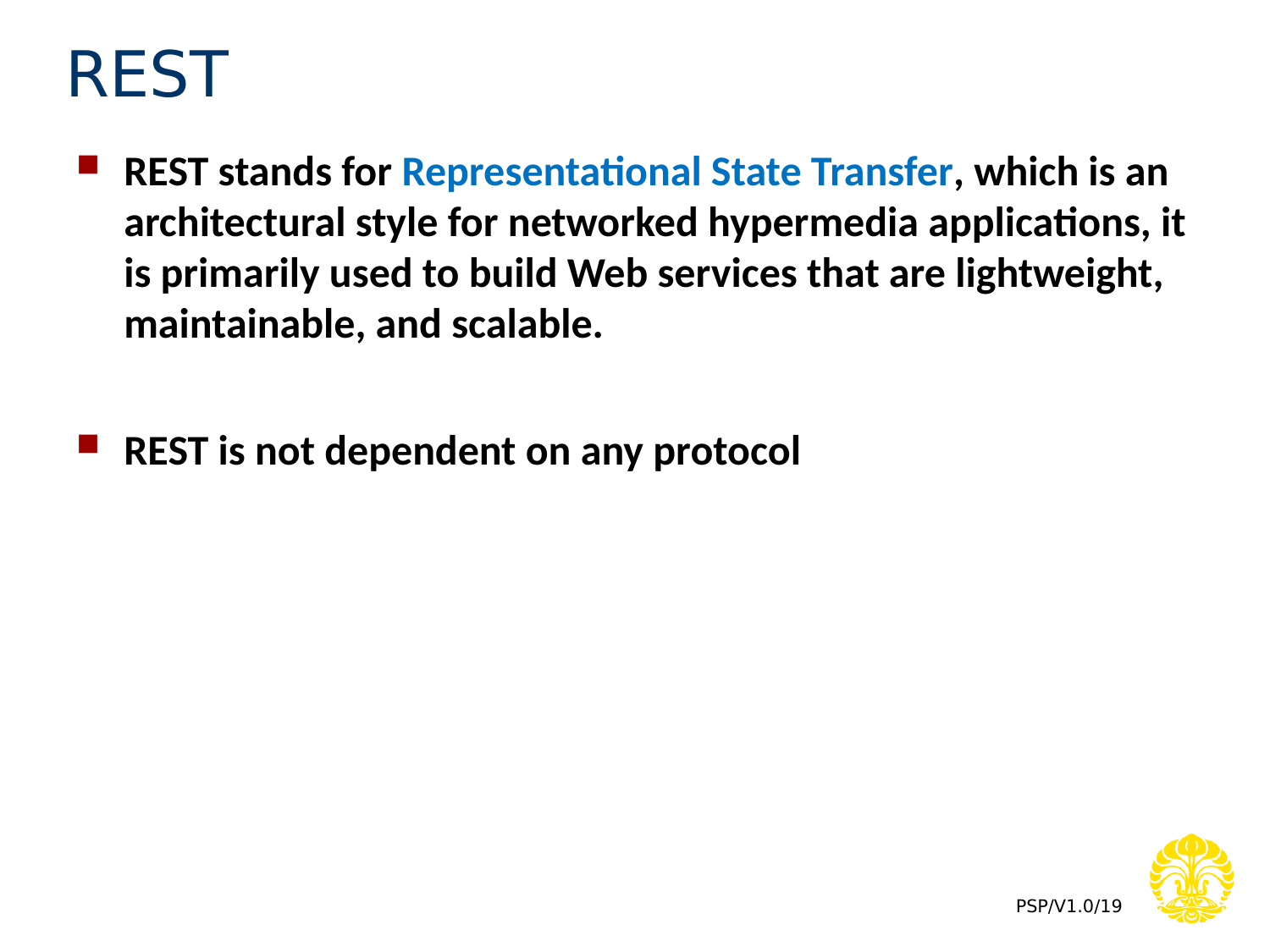

# REST
REST stands for Representational State Transfer, which is an architectural style for networked hypermedia applications, it is primarily used to build Web services that are lightweight, maintainable, and scalable.

REST is not dependent on any protocol